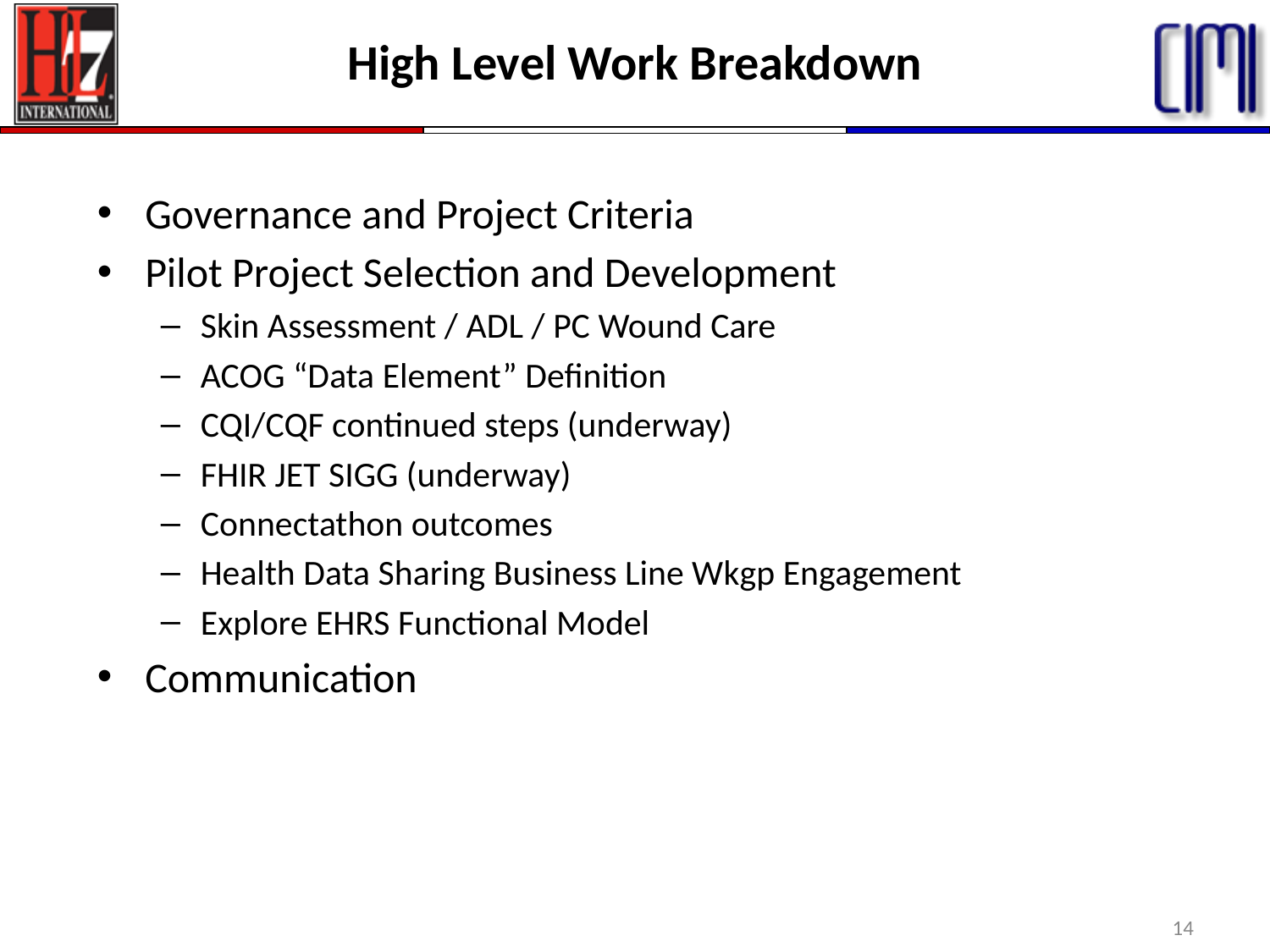

# High Level Work Breakdown
Governance and Project Criteria
Pilot Project Selection and Development
Skin Assessment / ADL / PC Wound Care
ACOG “Data Element” Definition
CQI/CQF continued steps (underway)
FHIR JET SIGG (underway)
Connectathon outcomes
Health Data Sharing Business Line Wkgp Engagement
Explore EHRS Functional Model
Communication
14